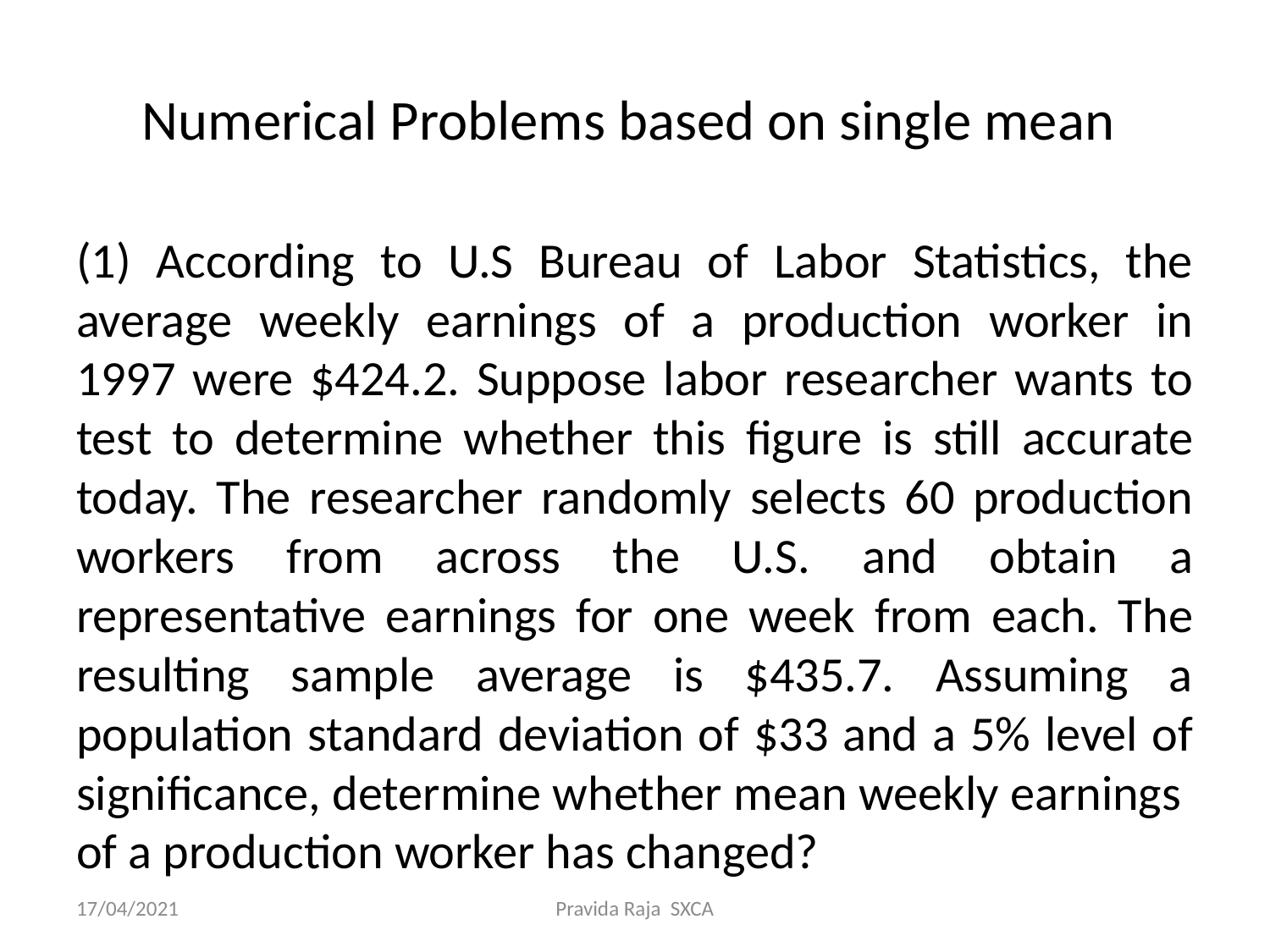

# Numerical Problems based on single mean
(1) According to U.S Bureau of Labor Statistics, the average weekly earnings of a production worker in 1997 were $424.2. Suppose labor researcher wants to test to determine whether this figure is still accurate today. The researcher randomly selects 60 production workers from across the U.S. and obtain a representative earnings for one week from each. The resulting sample average is $435.7. Assuming a population standard deviation of $33 and a 5% level of significance, determine whether mean weekly earnings  of a production worker has changed?
17/04/2021
Pravida Raja  SXCA